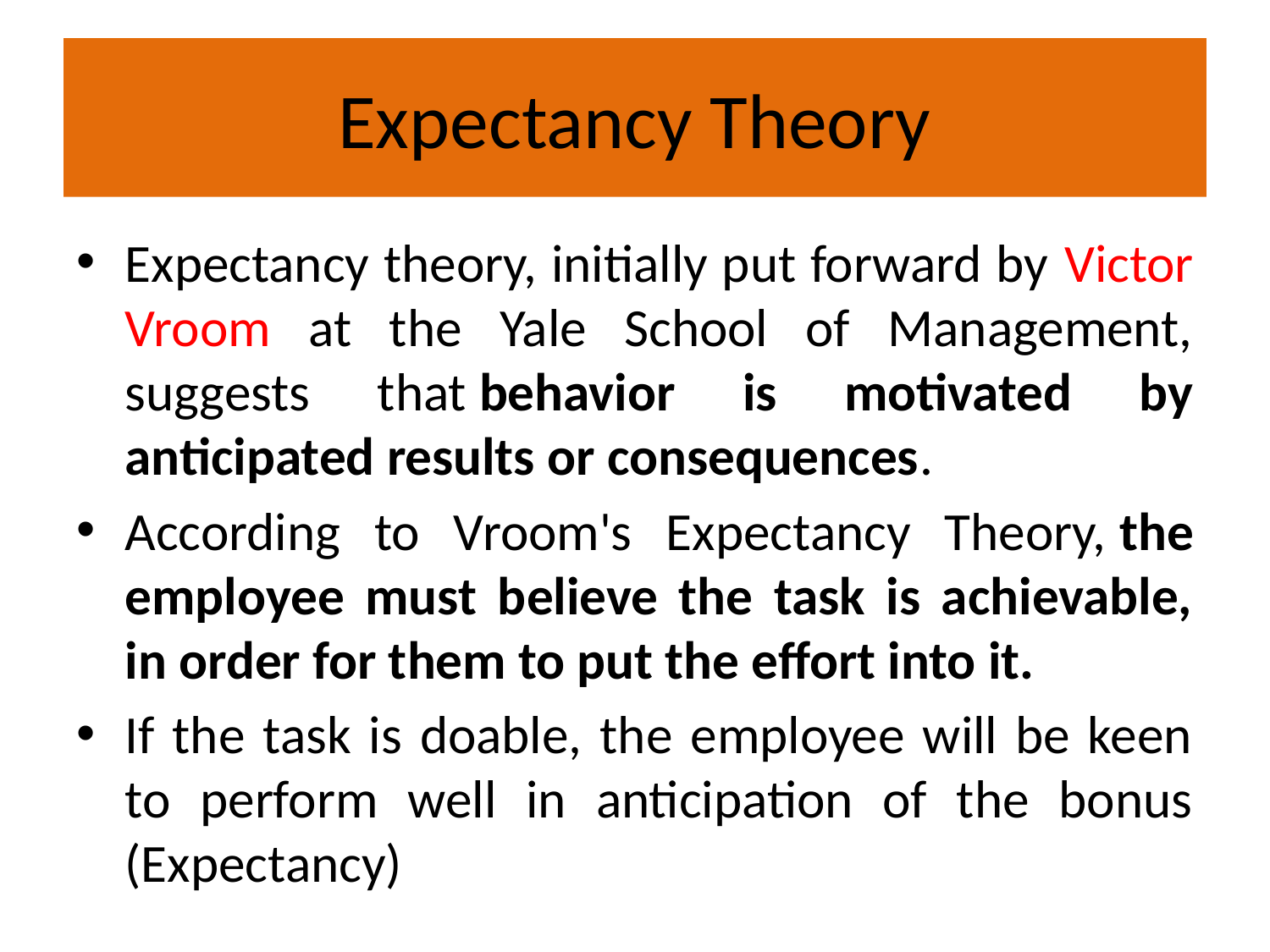

# Expectancy Theory
Expectancy theory, initially put forward by Victor Vroom at the Yale School of Management, suggests that behavior is motivated by anticipated results or consequences.
According to Vroom's Expectancy Theory, the employee must believe the task is achievable, in order for them to put the effort into it.
If the task is doable, the employee will be keen to perform well in anticipation of the bonus (Expectancy)